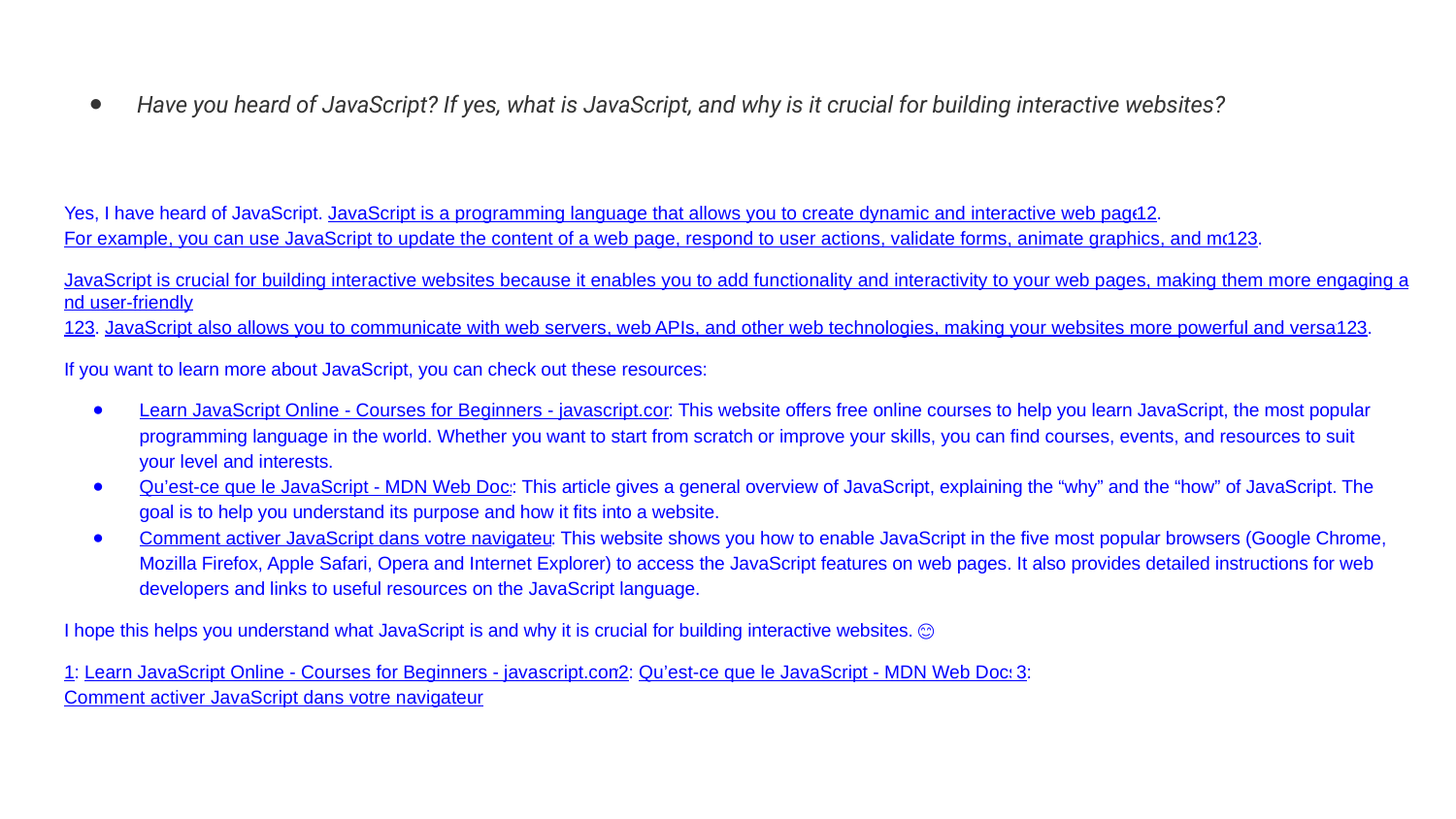

# Have you heard of JavaScript? If yes, what is JavaScript, and why is it crucial for building interactive websites?

Yes, I have heard of JavaScript. JavaScript is a programming language that allows you to create dynamic and interactive web pages12. For example, you can use JavaScript to update the content of a web page, respond to user actions, validate forms, animate graphics, and more123.
JavaScript is crucial for building interactive websites because it enables you to add functionality and interactivity to your web pages, making them more engaging and user-friendly123. JavaScript also allows you to communicate with web servers, web APIs, and other web technologies, making your websites more powerful and versatile123.
If you want to learn more about JavaScript, you can check out these resources:
Learn JavaScript Online - Courses for Beginners - javascript.com: This website offers free online courses to help you learn JavaScript, the most popular programming language in the world. Whether you want to start from scratch or improve your skills, you can find courses, events, and resources to suit your level and interests.
Qu’est-ce que le JavaScript - MDN Web Docs: This article gives a general overview of JavaScript, explaining the “why” and the “how” of JavaScript. The goal is to help you understand its purpose and how it fits into a website.
Comment activer JavaScript dans votre navigateur: This website shows you how to enable JavaScript in the five most popular browsers (Google Chrome, Mozilla Firefox, Apple Safari, Opera and Internet Explorer) to access the JavaScript features on web pages. It also provides detailed instructions for web developers and links to useful resources on the JavaScript language.
I hope this helps you understand what JavaScript is and why it is crucial for building interactive websites. 😊
1: Learn JavaScript Online - Courses for Beginners - javascript.com 2: Qu’est-ce que le JavaScript - MDN Web Docs 3: Comment activer JavaScript dans votre navigateur